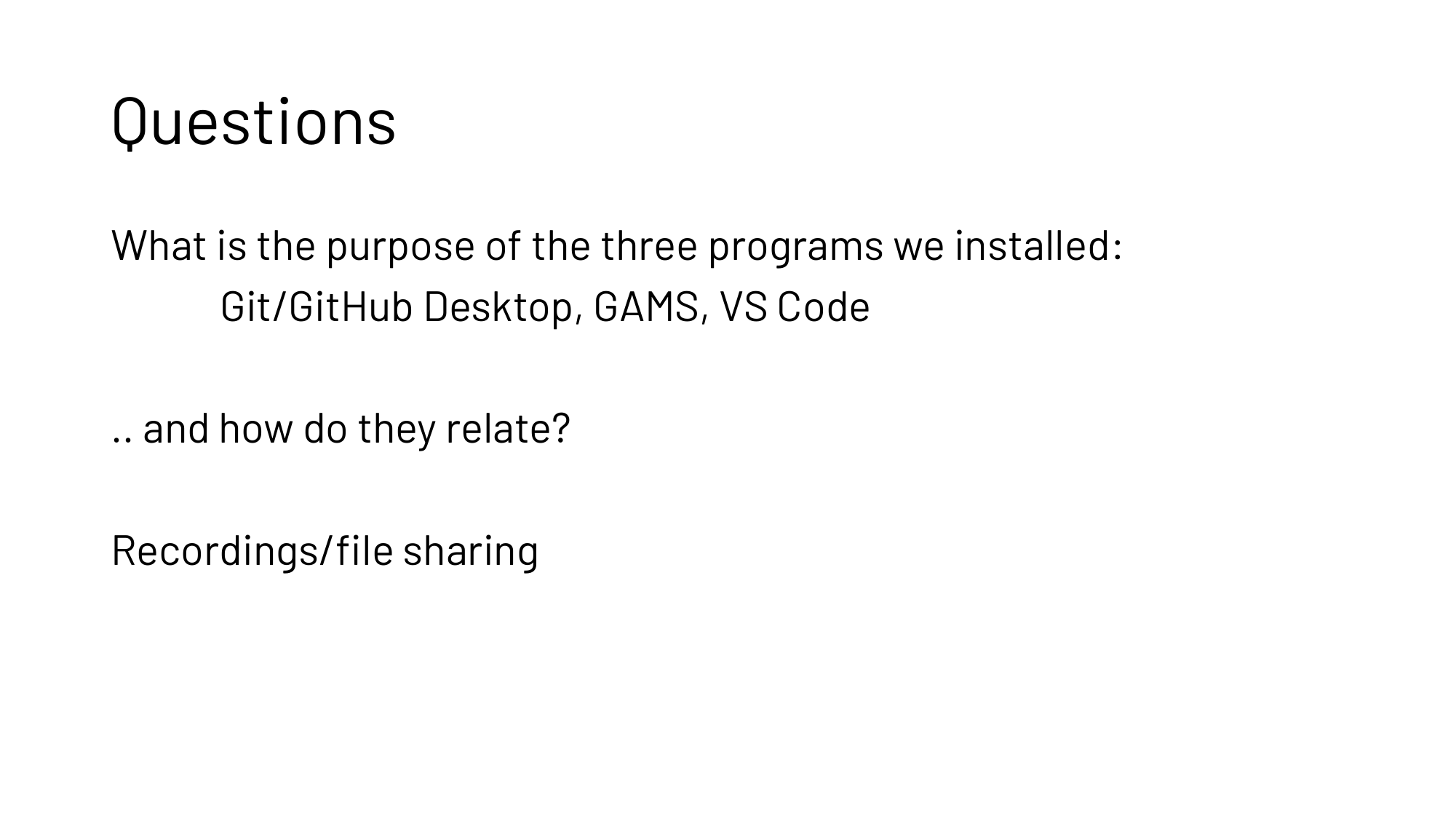

# Questions
What is the purpose of the three programs we installed:
	Git/GitHub Desktop, GAMS, VS Code

.. and how do they relate?

Recordings/file sharing